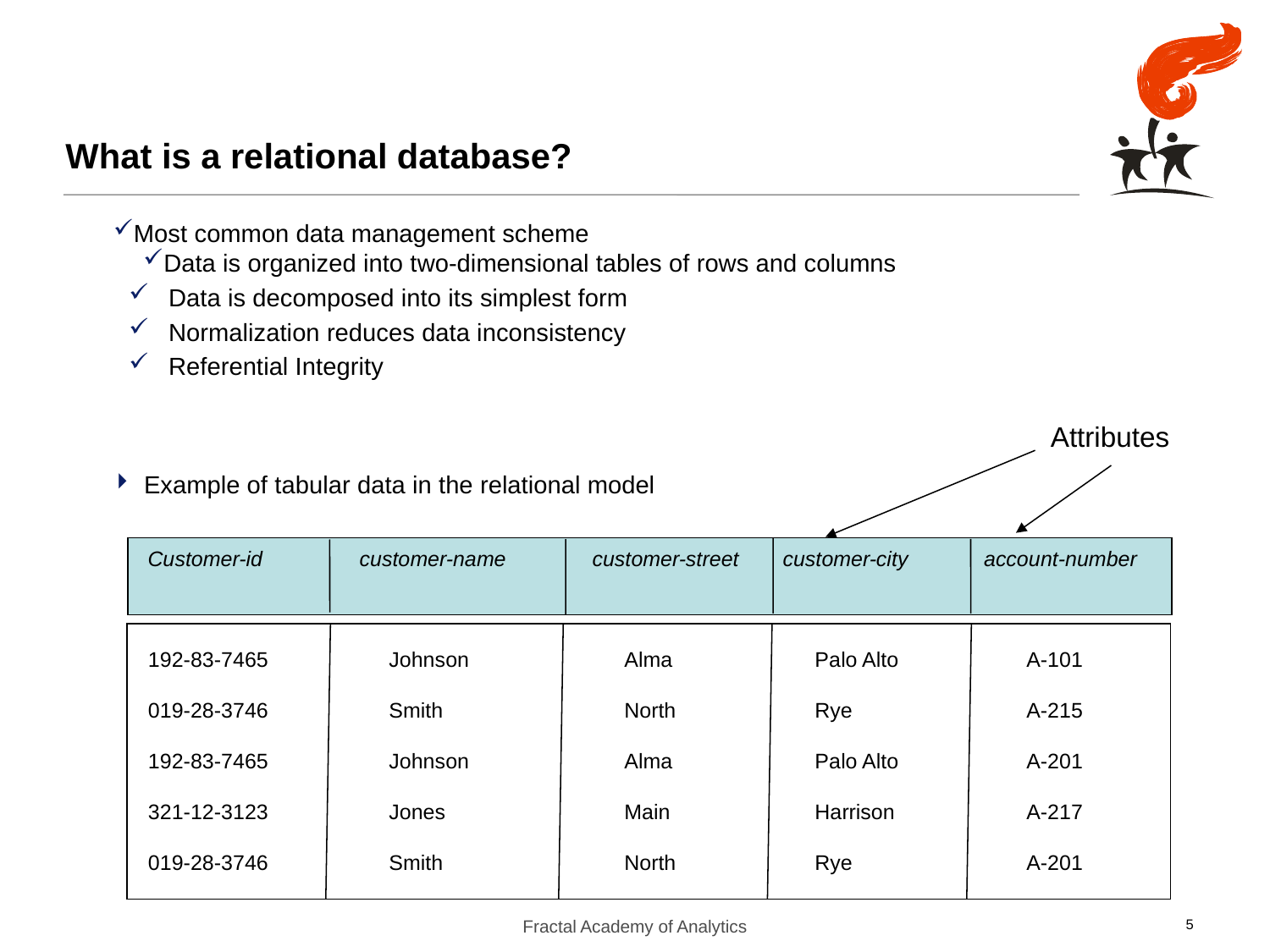

What is a relational database?
Most common data management scheme
Data is organized into two-dimensional tables of rows and columns
Data is decomposed into its simplest form
Normalization reduces data inconsistency
Referential Integrity
Attributes

Example of tabular data in the relational model

Customer-id

customer-name
customer-street
customer-city
account-number

192-83-7465

019-28-3746

192-83-7465

321-12-3123

019-28-3746
Johnson

Smith

Johnson

Jones

Smith
Alma

North

Alma

Main

North
Palo Alto

Rye

Palo Alto

Harrison

Rye
A-101

A-215

A-201

A-217

A-201
Fractal Academy of Analytics
5